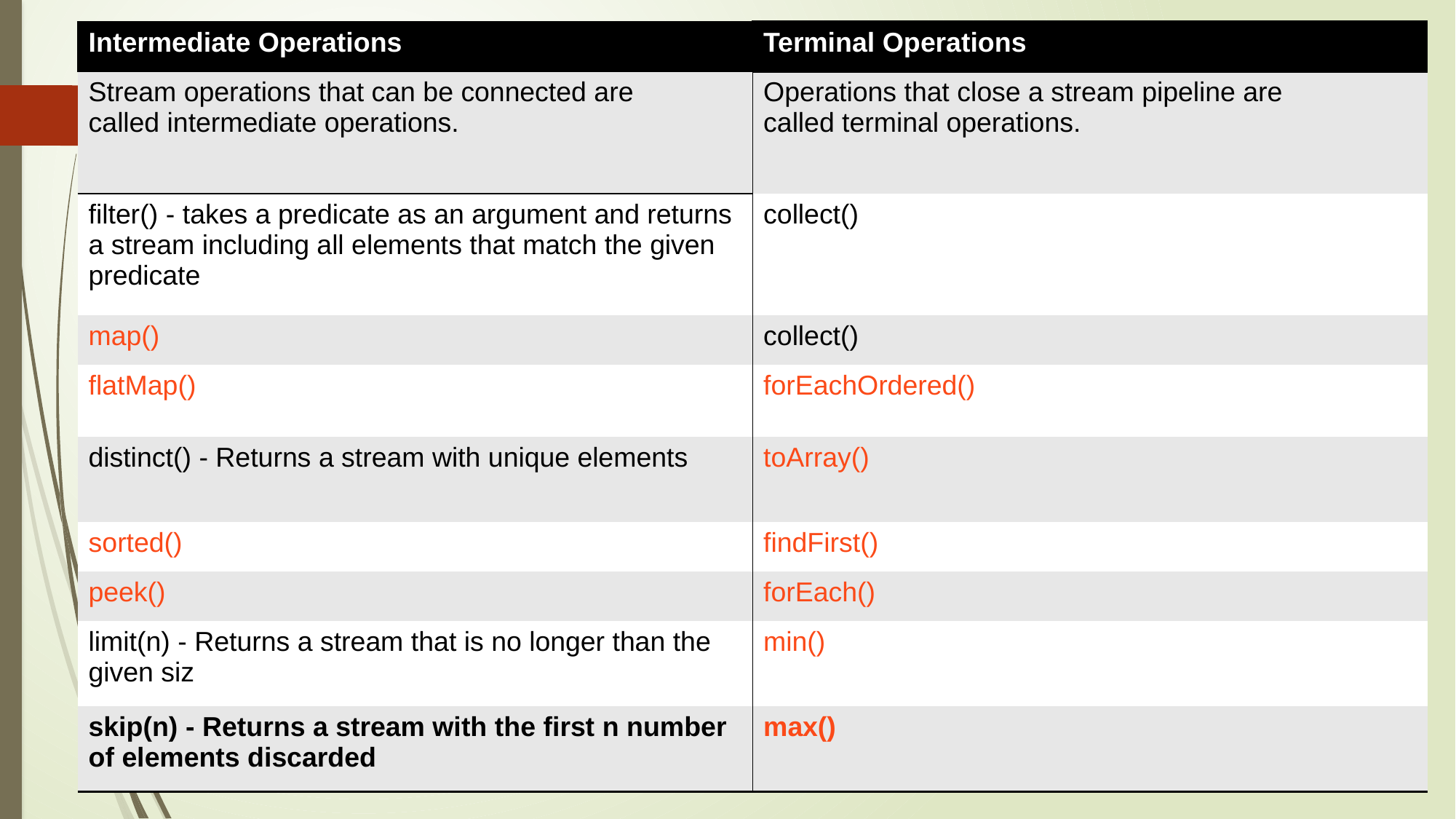

| Intermediate Operations | Terminal Operations |
| --- | --- |
| Stream operations that can be connected are called intermediate operations. | Operations that close a stream pipeline are called terminal operations. |
| filter() - takes a predicate as an argument and returns a stream including all elements that match the given predicate | collect() |
| map() | collect() |
| flatMap() | forEachOrdered() |
| distinct() - Returns a stream with unique elements | toArray() |
| sorted() | findFirst() |
| peek() | forEach() |
| limit(n) - Returns a stream that is no longer than the given siz | min() |
| skip(n) - Returns a stream with the first n number of elements discarded | max() |